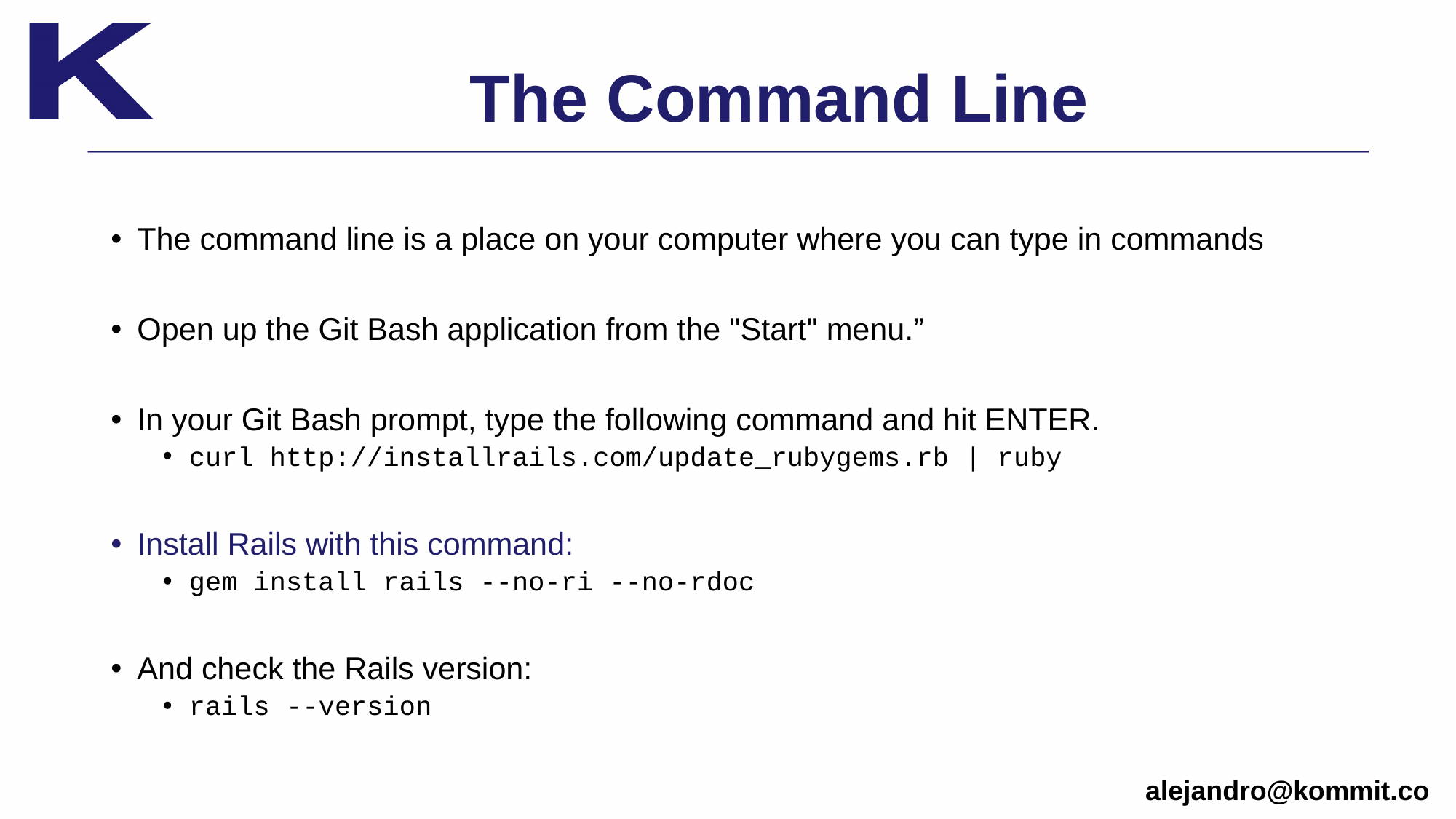

# The Command Line
The command line is a place on your computer where you can type in commands

Open up the Git Bash application from the "Start" menu.”

In your Git Bash prompt, type the following command and hit ENTER.
curl http://installrails.com/update_rubygems.rb | ruby

Install Rails with this command:
gem install rails --no-ri --no-rdoc

And check the Rails version:
rails --version
alejandro@kommit.co